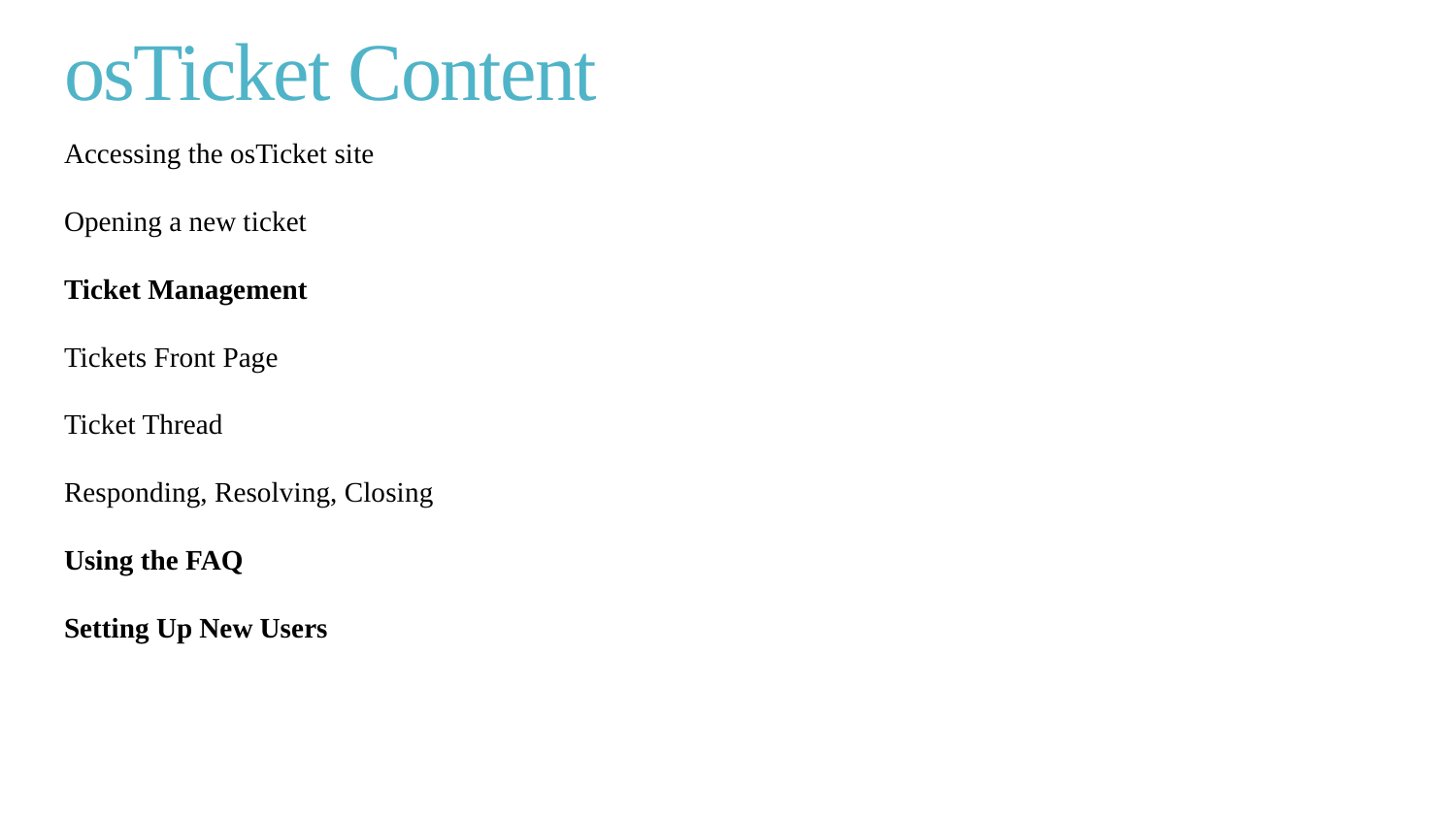

# osTicket Content
Accessing the osTicket site

Opening a new ticket

Ticket Management

Tickets Front Page

Ticket Thread

Responding, Resolving, Closing

Using the FAQ

Setting Up New Users